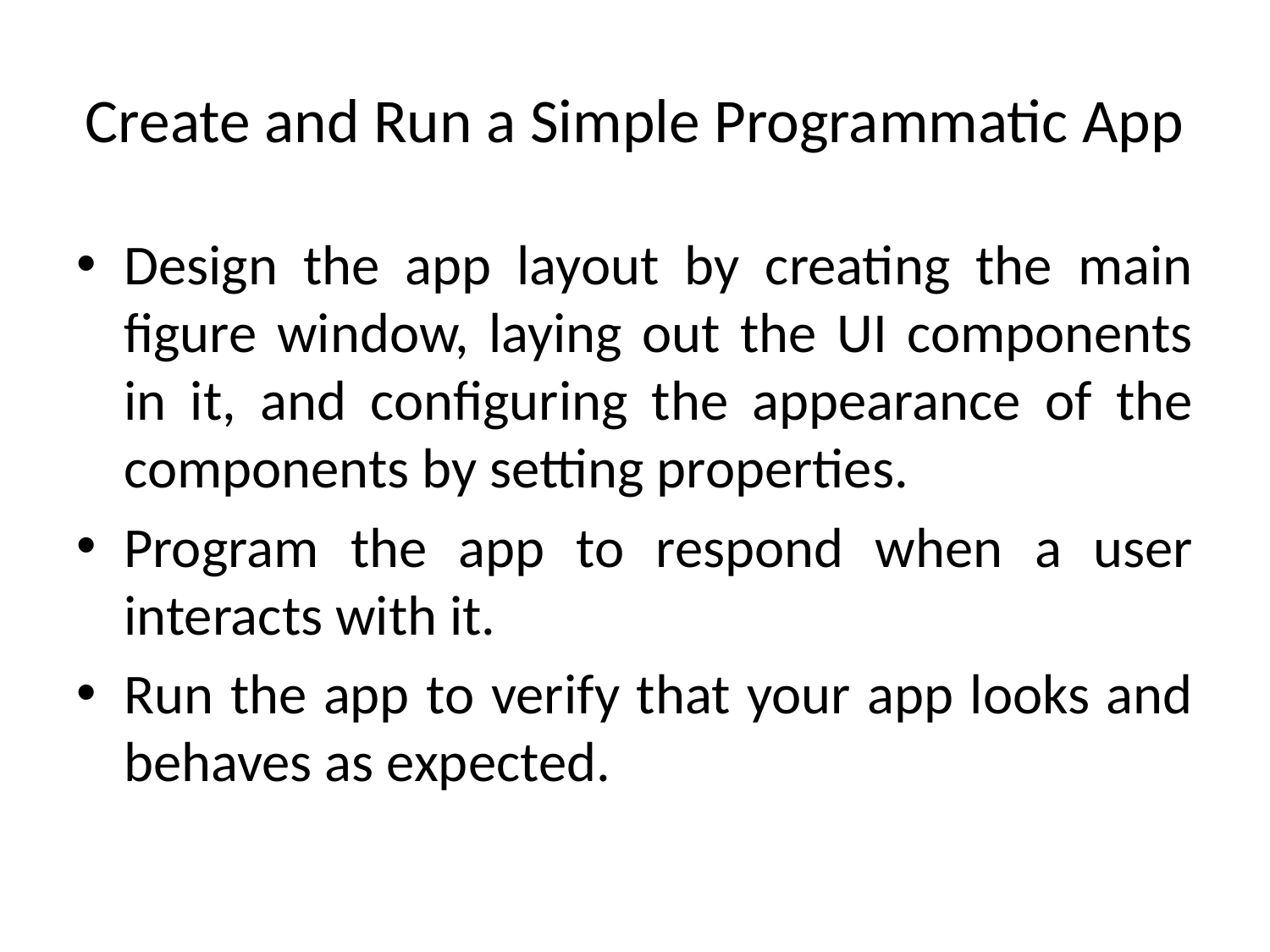

# Create and Run a Simple Programmatic App
Design the app layout by creating the main figure window, laying out the UI components in it, and configuring the appearance of the components by setting properties.
Program the app to respond when a user interacts with it.
Run the app to verify that your app looks and behaves as expected.